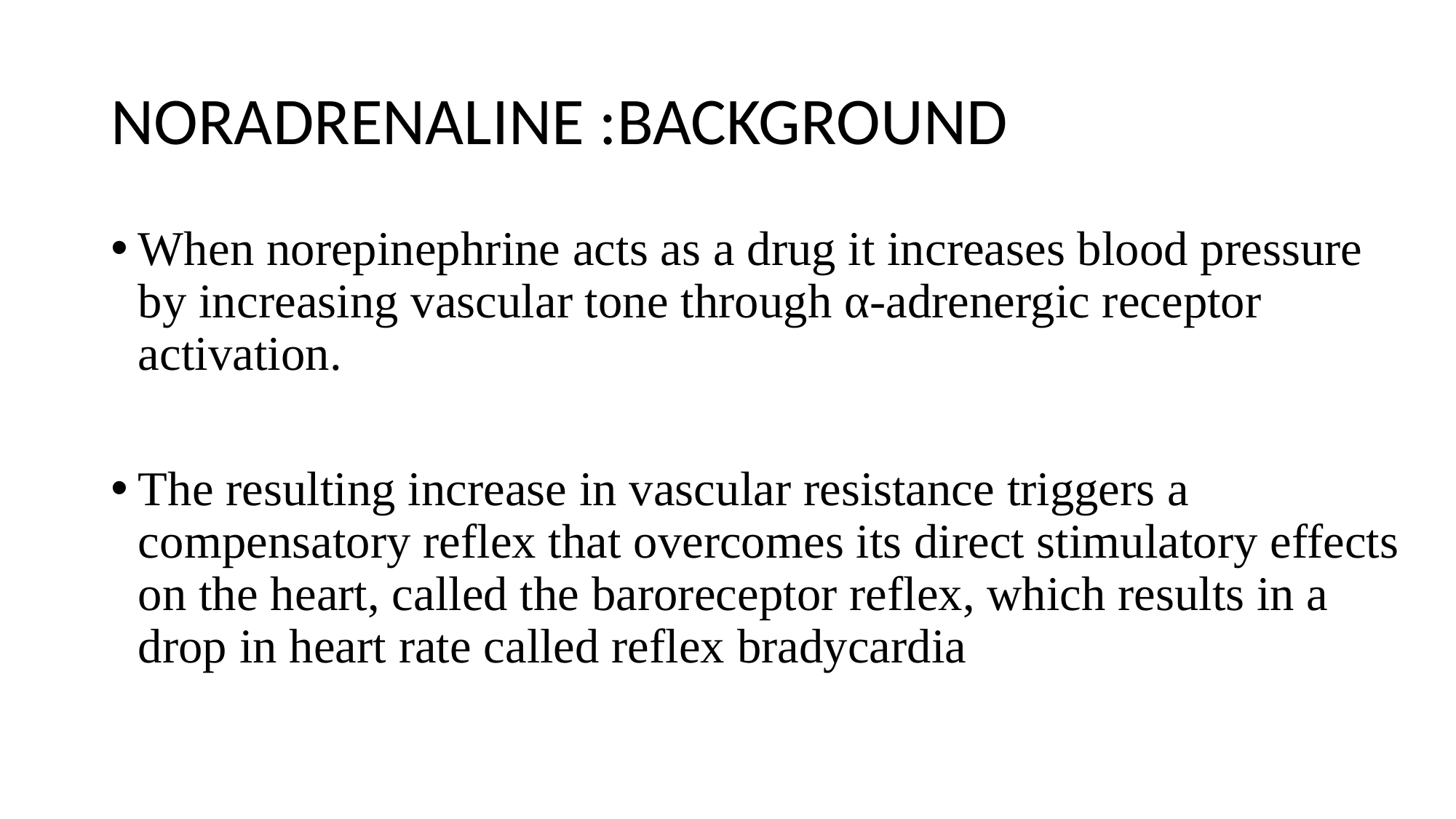

# NORADRENALINE :BACKGROUND
When norepinephrine acts as a drug it increases blood pressure by increasing vascular tone through α-adrenergic receptor activation.

The resulting increase in vascular resistance triggers a compensatory reflex that overcomes its direct stimulatory effects on the heart, called the baroreceptor reflex, which results in a drop in heart rate called reflex bradycardia